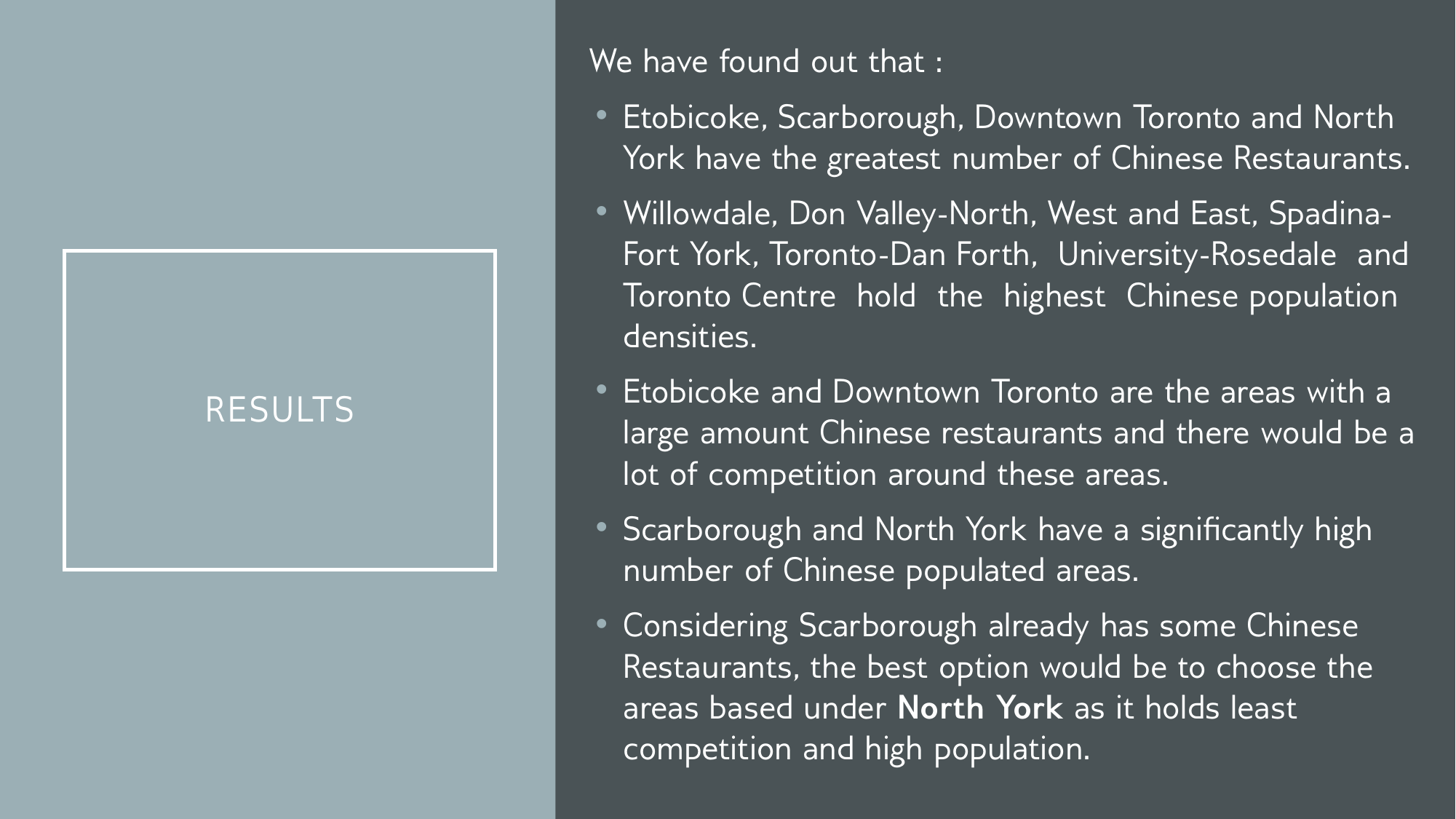

We have found out that :
Etobicoke, Scarborough, Downtown Toronto and North York have the greatest number of Chinese Restaurants.
Willowdale, Don Valley-North, West and East, Spadina-Fort York, Toronto-Dan Forth,  University-Rosedale  and  Toronto Centre  hold  the  highest  Chinese population densities.
Etobicoke and Downtown Toronto are the areas with a large amount Chinese restaurants and there would be a lot of competition around these areas.
Scarborough and North York have a significantly high number of Chinese populated areas.
Considering Scarborough already has some Chinese Restaurants, the best option would be to choose the areas based under North York as it holds least competition and high population.
# Results